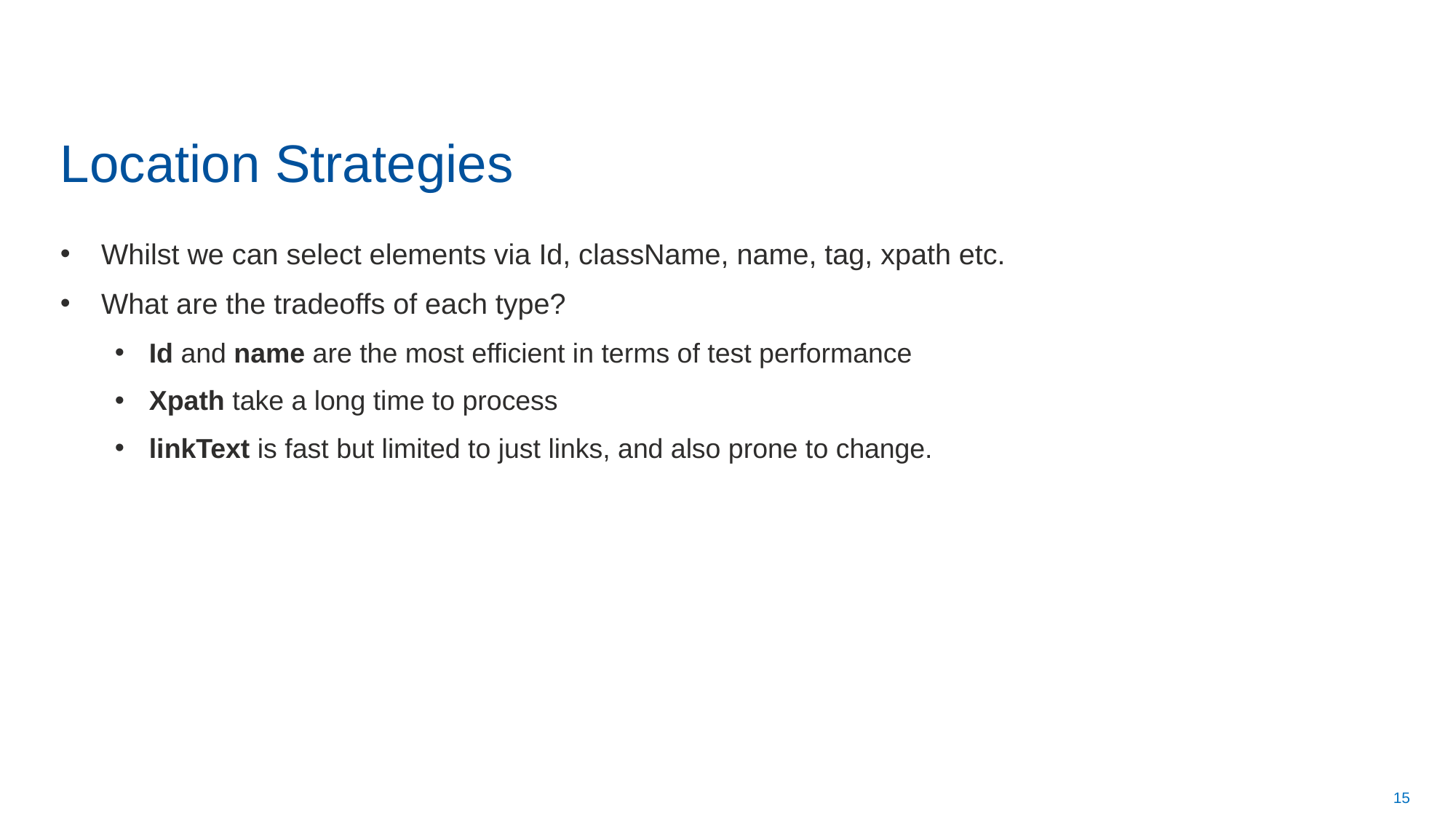

# Location Strategies
Whilst we can select elements via Id, className, name, tag, xpath etc.
What are the tradeoffs of each type?
Id and name are the most efficient in terms of test performance
Xpath take a long time to process
linkText is fast but limited to just links, and also prone to change.